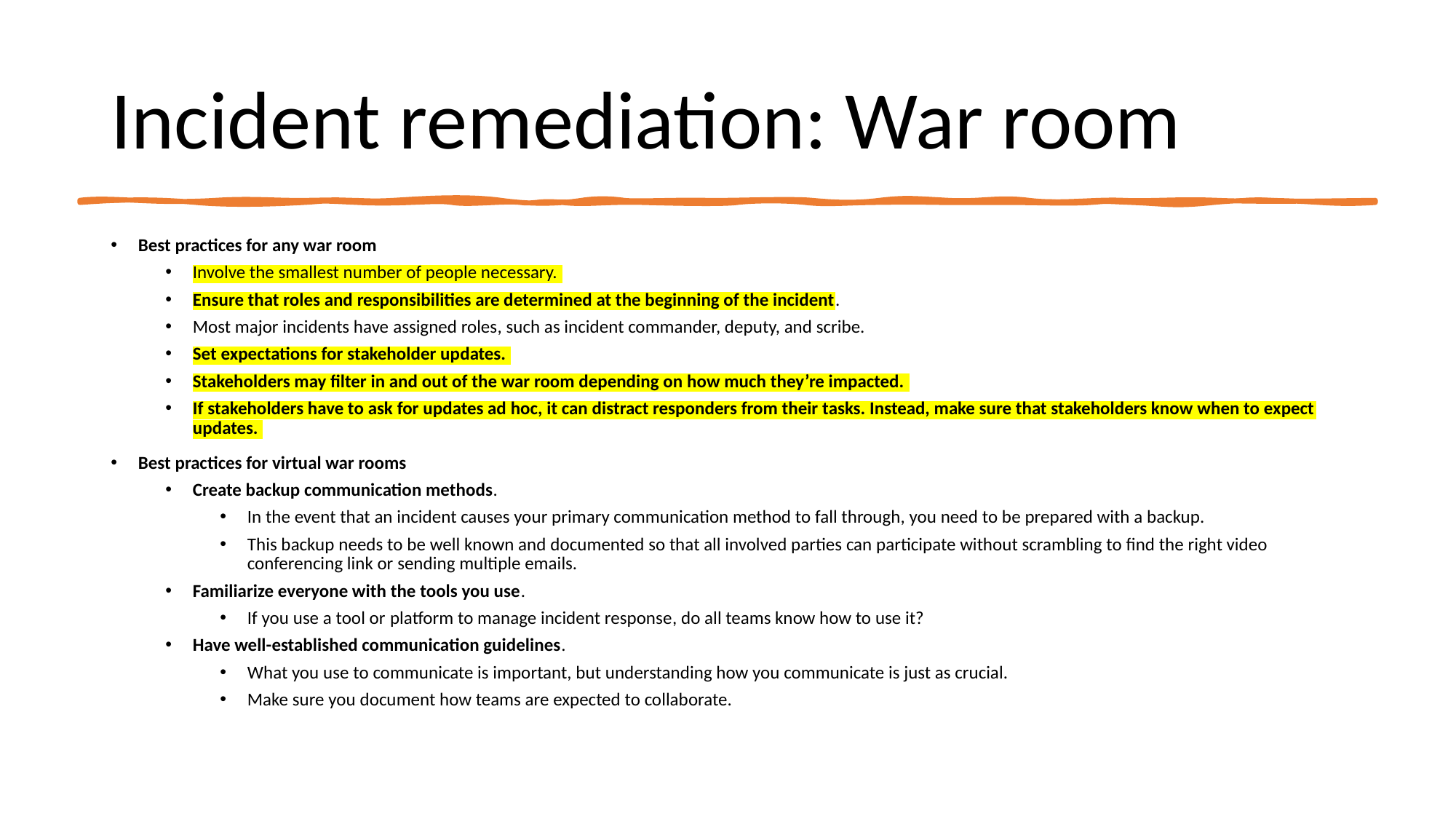

# Incident remediation: War room

Best practices for any war room
Involve the smallest number of people necessary.
Ensure that roles and responsibilities are determined at the beginning of the incident.
Most major incidents have assigned roles, such as incident commander, deputy, and scribe.
Set expectations for stakeholder updates.
Stakeholders may filter in and out of the war room depending on how much they’re impacted.
If stakeholders have to ask for updates ad hoc, it can distract responders from their tasks. Instead, make sure that stakeholders know when to expect updates.
Best practices for virtual war rooms
Create backup communication methods.
In the event that an incident causes your primary communication method to fall through, you need to be prepared with a backup.
This backup needs to be well known and documented so that all involved parties can participate without scrambling to find the right video conferencing link or sending multiple emails.
Familiarize everyone with the tools you use.
If you use a tool or platform to manage incident response, do all teams know how to use it?
Have well-established communication guidelines.
What you use to communicate is important, but understanding how you communicate is just as crucial.
Make sure you document how teams are expected to collaborate.